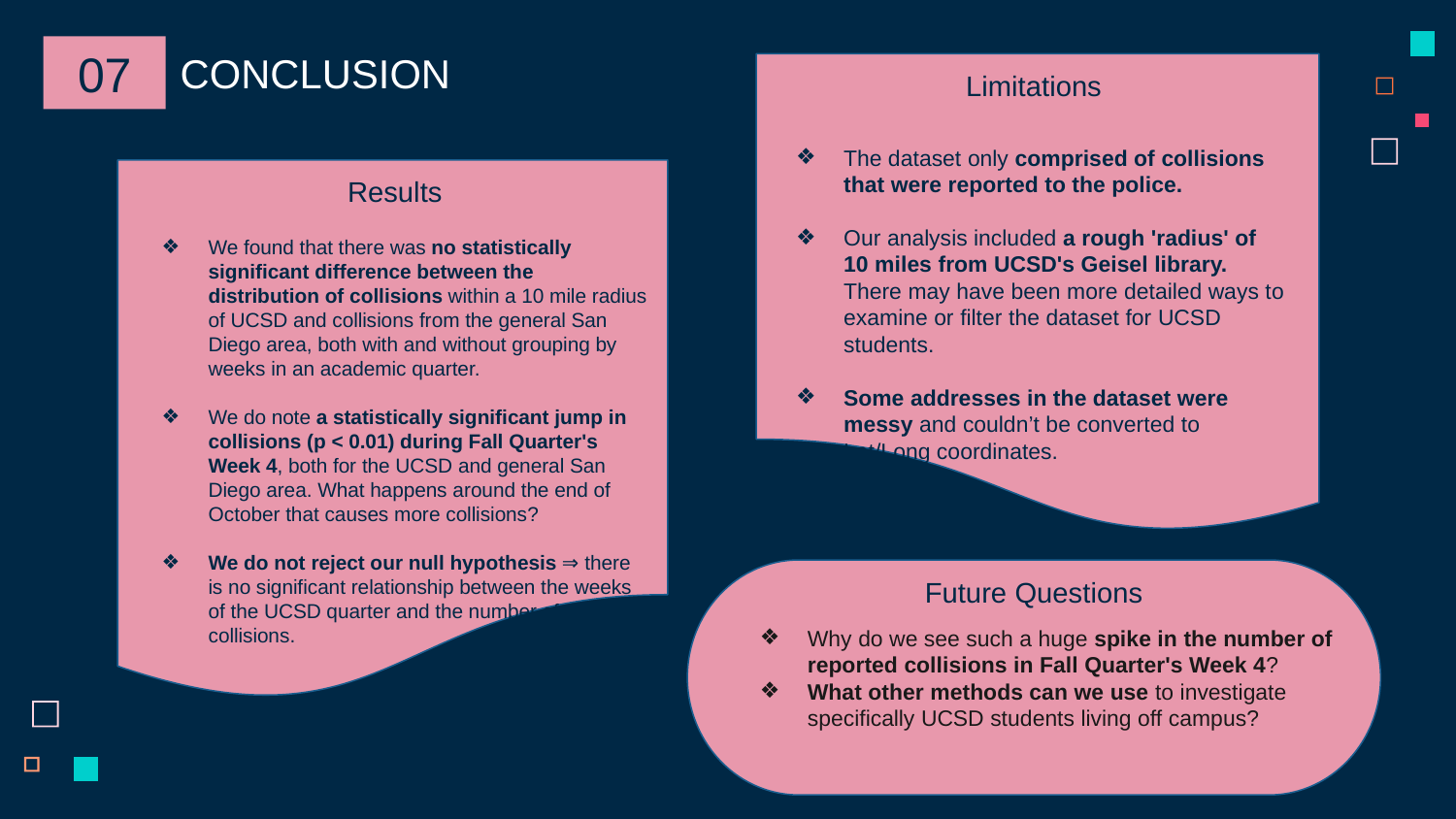

07
CONCLUSION

Limitations
The dataset only comprised of collisions that were reported to the police.
Our analysis included a rough 'radius' of 10 miles from UCSD's Geisel library. There may have been more detailed ways to examine or filter the dataset for UCSD students.
Some addresses in the dataset were messy and couldn’t be converted to Lat/Long coordinates.

Results
We found that there was no statistically significant difference between the distribution of collisions within a 10 mile radius of UCSD and collisions from the general San Diego area, both with and without grouping by weeks in an academic quarter.

We do note a statistically significant jump in collisions (p < 0.01) during Fall Quarter's Week 4, both for the UCSD and general San Diego area. What happens around the end of October that causes more collisions?
We do not reject our null hypothesis ⇒ there is no significant relationship between the weeks of the UCSD quarter and the number of reported collisions.

Why do we see such a huge spike in the number of reported collisions in Fall Quarter's Week 4?
What other methods can we use to investigate specifically UCSD students living off campus?
Future Questions